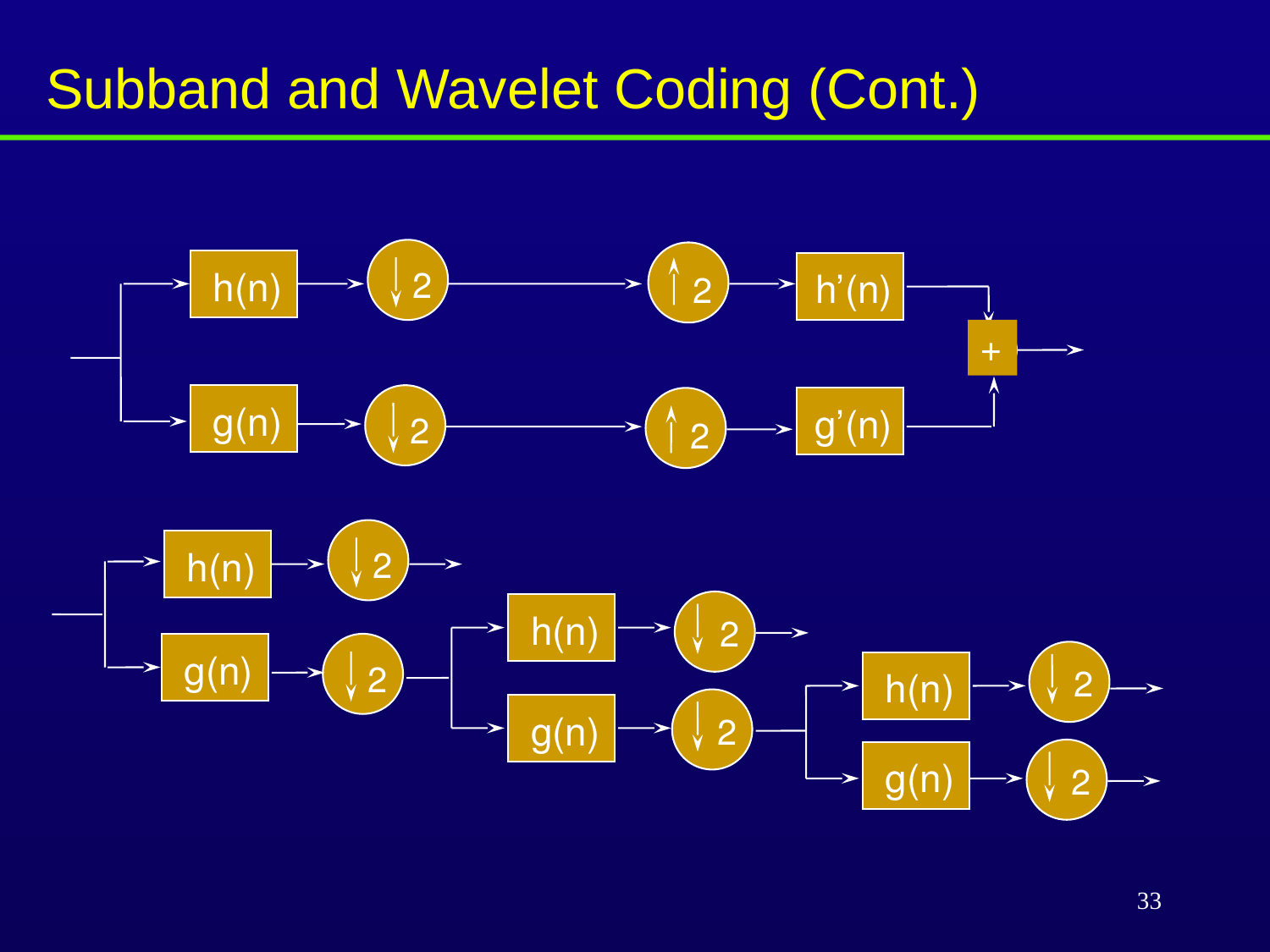

# Subband and Wavelet Coding (Cont.)

h(n)
2

h’(n)
2

+

g(n)
g’(n)
2

2

h(n)
2

h(n)

2

g(n)

2

2
h(n)

g(n)

2

g(n)

2

33